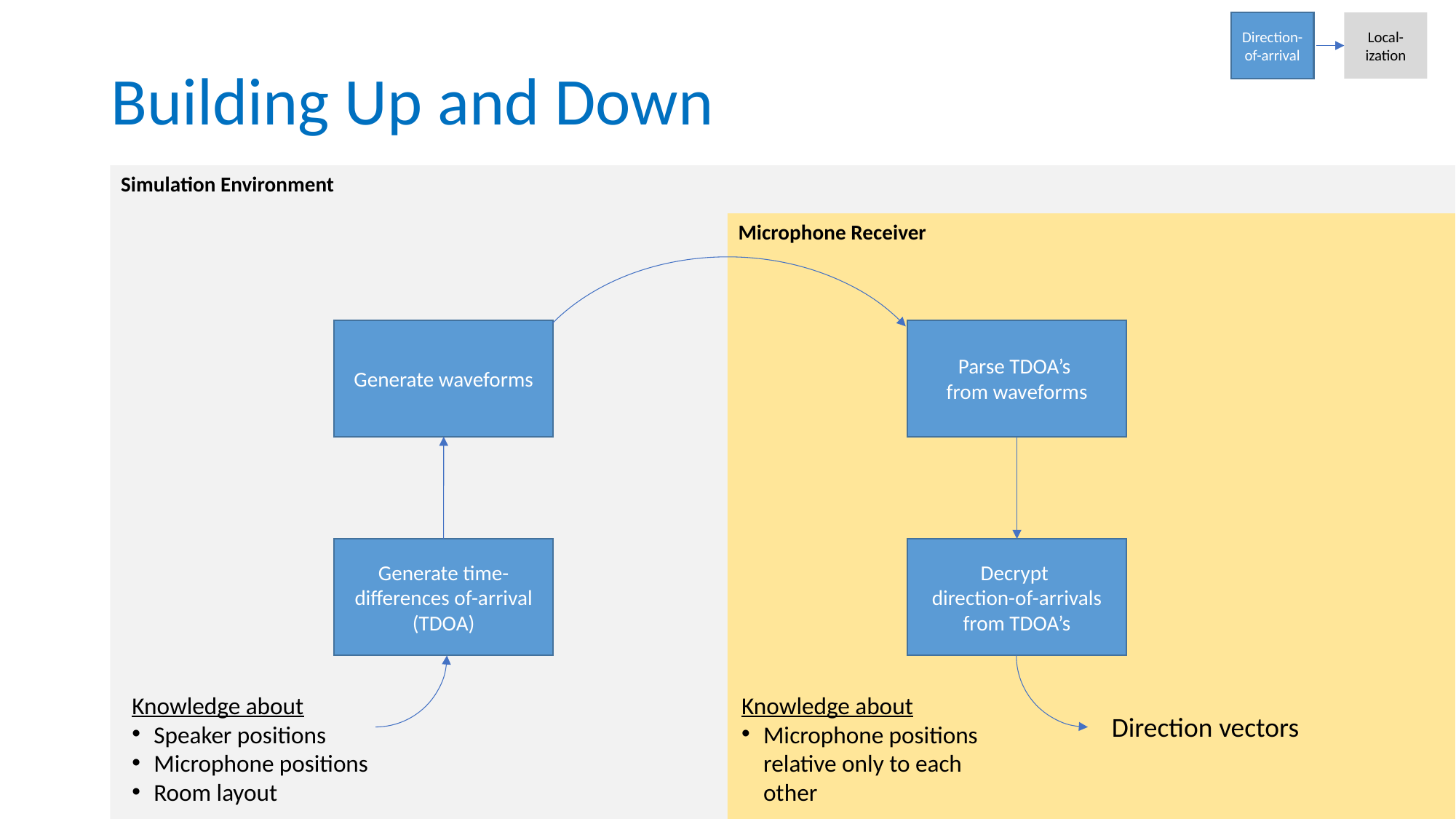

Direction-of-arrival
Local-ization
# Building Up and Down

Simulation Environment

Microphone Receiver

Generate waveforms
Parse TDOA’s
from waveforms
Generate time-differences of-arrival (TDOA)
Decrypt
direction-of-arrivals
from TDOA’s

Knowledge about
Speaker positions
Microphone positions
Room layout
Knowledge about
Microphone positions relative only to each other
Direction vectors